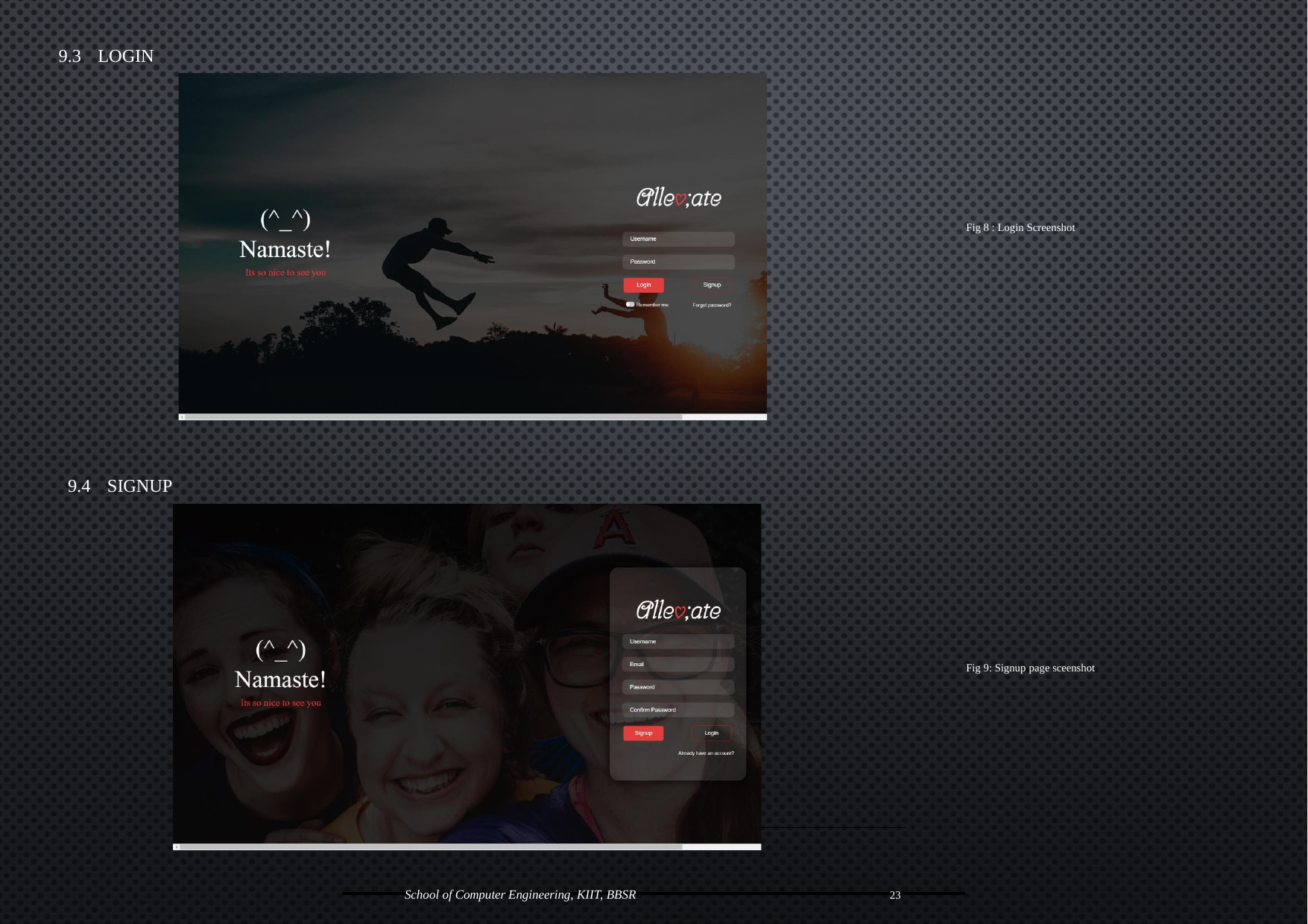

9.3	LOGIN

Fig 8 : Login Screenshot
9.4	SIGNUP

Fig 9: Signup page sceenshot

School of Computer Engineering, KIIT, BBSR
23